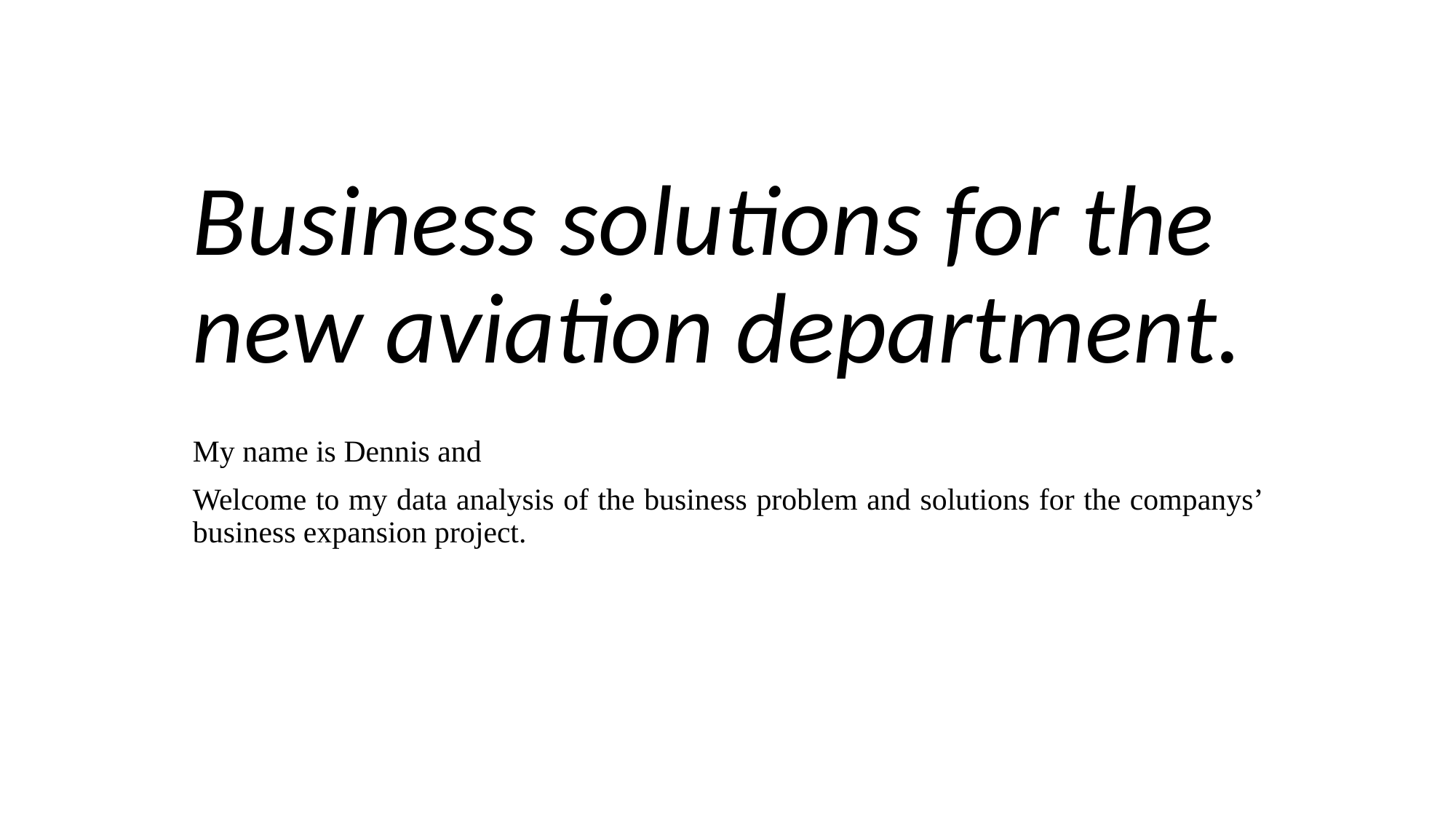

# Business solutions for the new aviation department.
My name is Dennis and
Welcome to my data analysis of the business problem and solutions for the companys’ business expansion project.